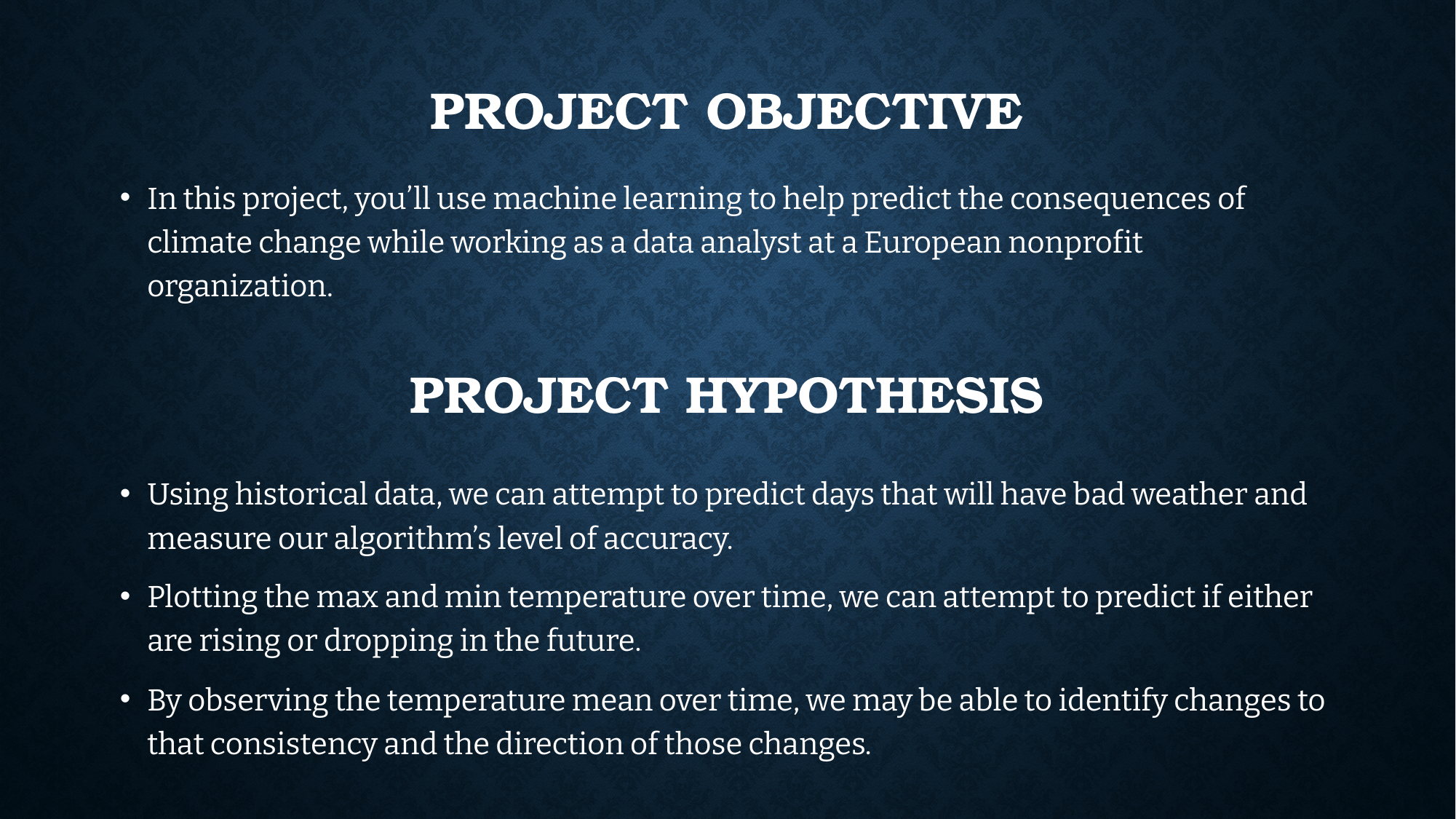

# Project Objective
In this project, you’ll use machine learning to help predict the consequences of climate change while working as a data analyst at a European nonprofit organization.
Project Hypothesis
Using historical data, we can attempt to predict days that will have bad weather and measure our algorithm’s level of accuracy.
Plotting the max and min temperature over time, we can attempt to predict if either are rising or dropping in the future.
By observing the temperature mean over time, we may be able to identify changes to that consistency and the direction of those changes.